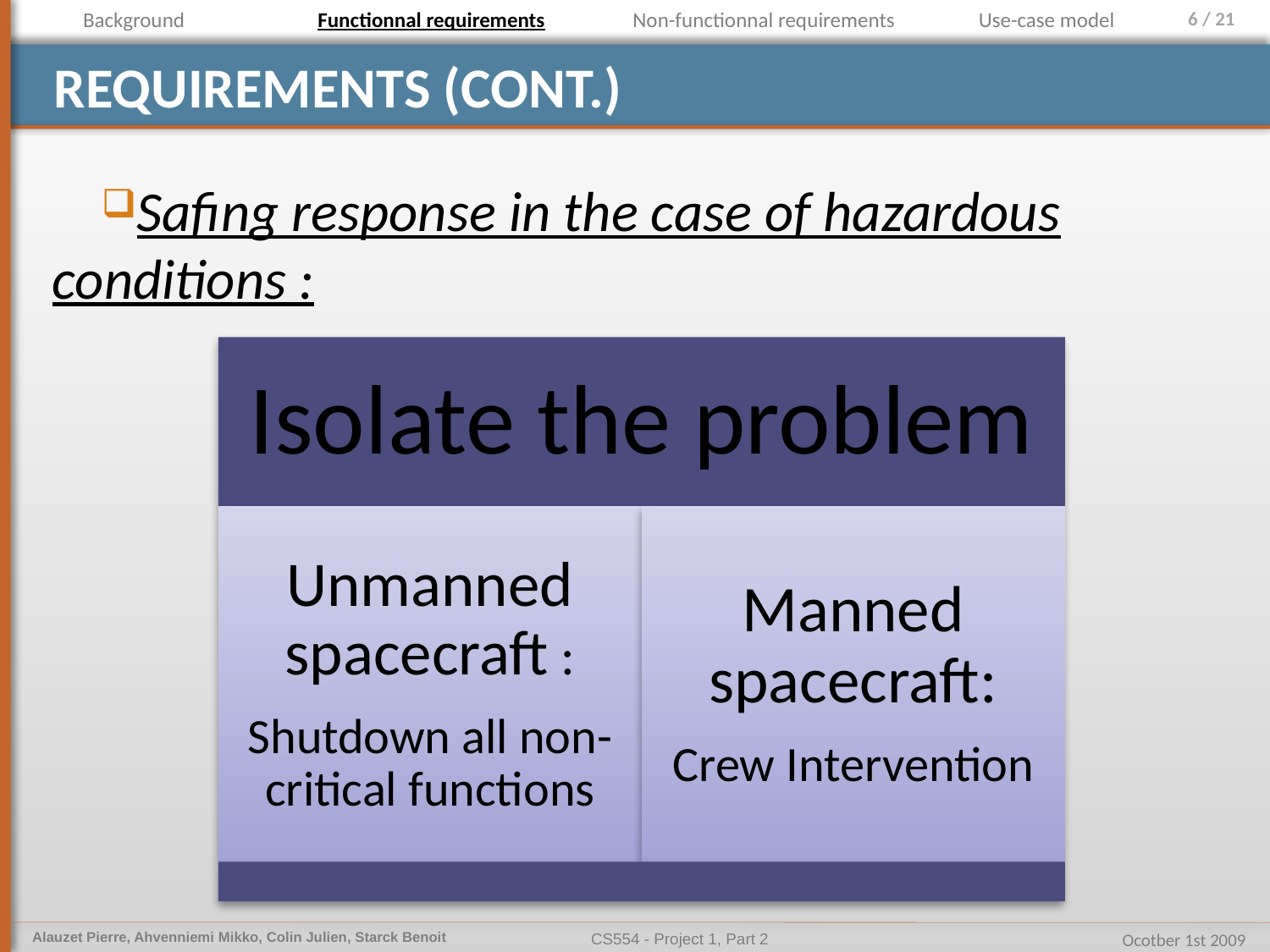

Background
Functionnal requirements
Non-functionnal requirements
Use-case model
# ReQUIREMENTS (cont.)
Safing response in the case of hazardous conditions :

Isolate the problem
Unmanned spacecraft :
Shutdown all non-critical functions
Manned spacecraft:
Crew Intervention